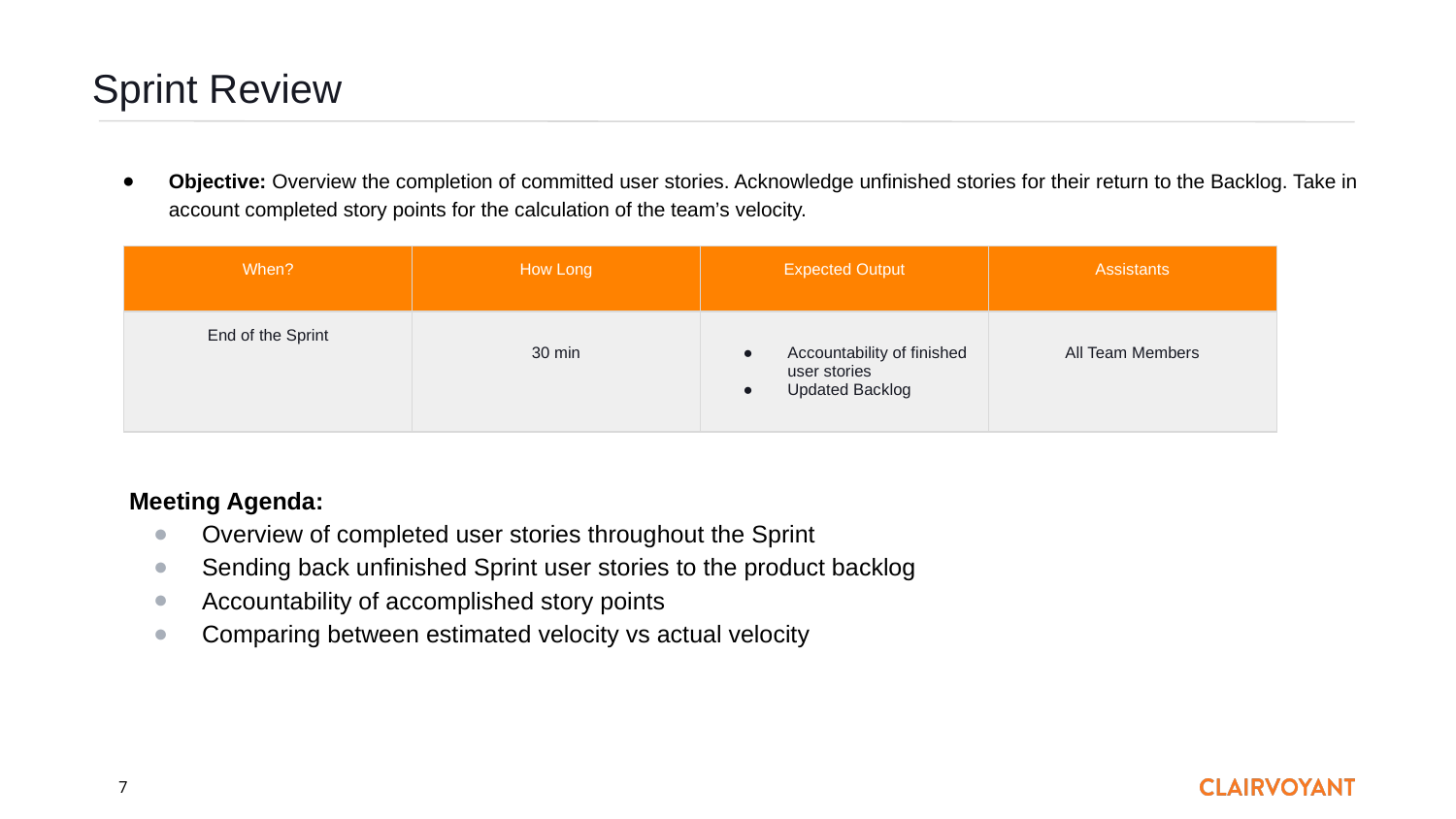

# Sprint Review
Objective: Overview the completion of committed user stories. Acknowledge unfinished stories for their return to the Backlog. Take in account completed story points for the calculation of the team’s velocity.

| When? | How Long | Expected Output | Assistants |
| --- | --- | --- | --- |
| End of the Sprint | 30 min | Accountability of finished user stories Updated Backlog | All Team Members |

Meeting Agenda:
Overview of completed user stories throughout the Sprint
Sending back unfinished Sprint user stories to the product backlog
Accountability of accomplished story points
Comparing between estimated velocity vs actual velocity
7